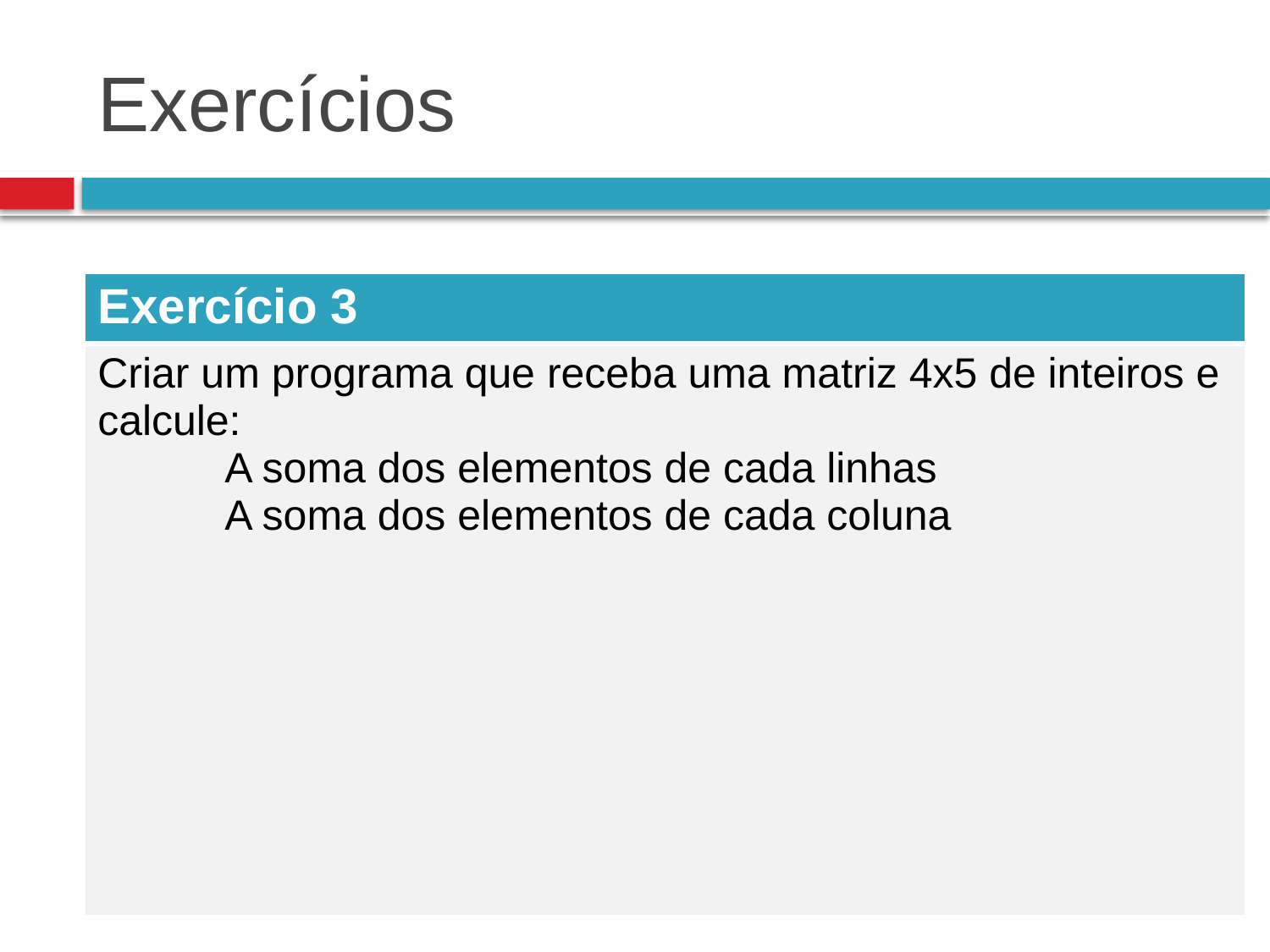

# Exercícios
| Exercício 3 |
| --- |
| Criar um programa que receba uma matriz 4x5 de inteiros e calcule: A soma dos elementos de cada linhas A soma dos elementos de cada coluna |